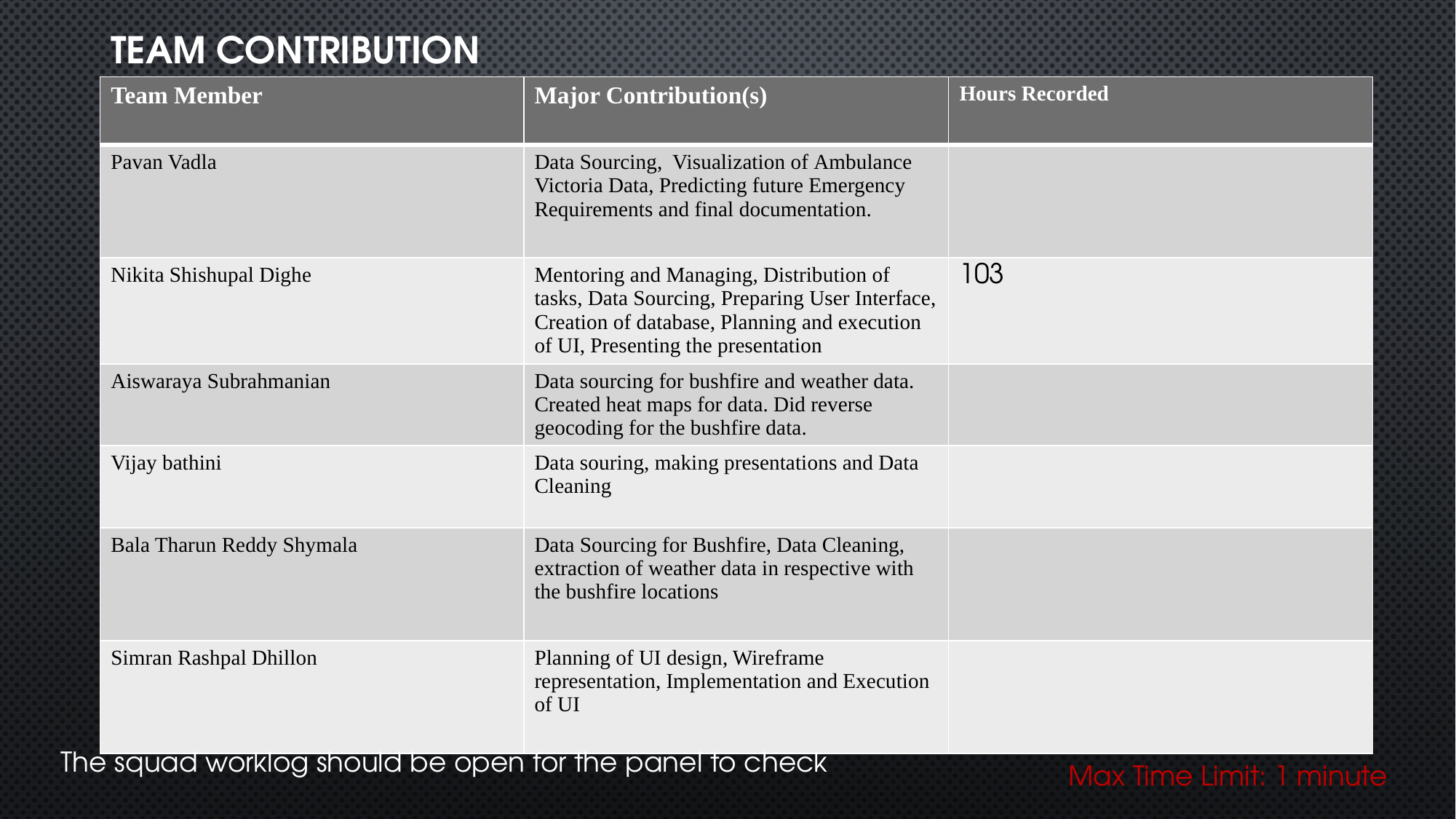

# Team Contribution
| Team Member | Major Contribution(s) | Hours Recorded |
| --- | --- | --- |
| Pavan Vadla | Data Sourcing,  Visualization of Ambulance Victoria Data, Predicting future Emergency Requirements and final documentation. |  |
| Nikita Shishupal Dighe | Mentoring and Managing, Distribution of tasks, Data Sourcing, Preparing User Interface, Creation of database, Planning and execution of UI, Presenting the presentation | 103 |
| Aiswaraya Subrahmanian | Data sourcing for bushfire and weather data. Created heat maps for data. Did reverse geocoding for the bushfire data. |  |
| Vijay bathini | Data souring, making presentations and Data Cleaning |  |
| Bala Tharun Reddy Shymala | Data Sourcing for Bushfire, Data Cleaning, extraction of weather data in respective with the bushfire locations |  |
| Simran Rashpal Dhillon | Planning of UI design, Wireframe representation, Implementation and Execution of UI |  |
The squad worklog should be open for the panel to check
Max Time Limit: 1 minute